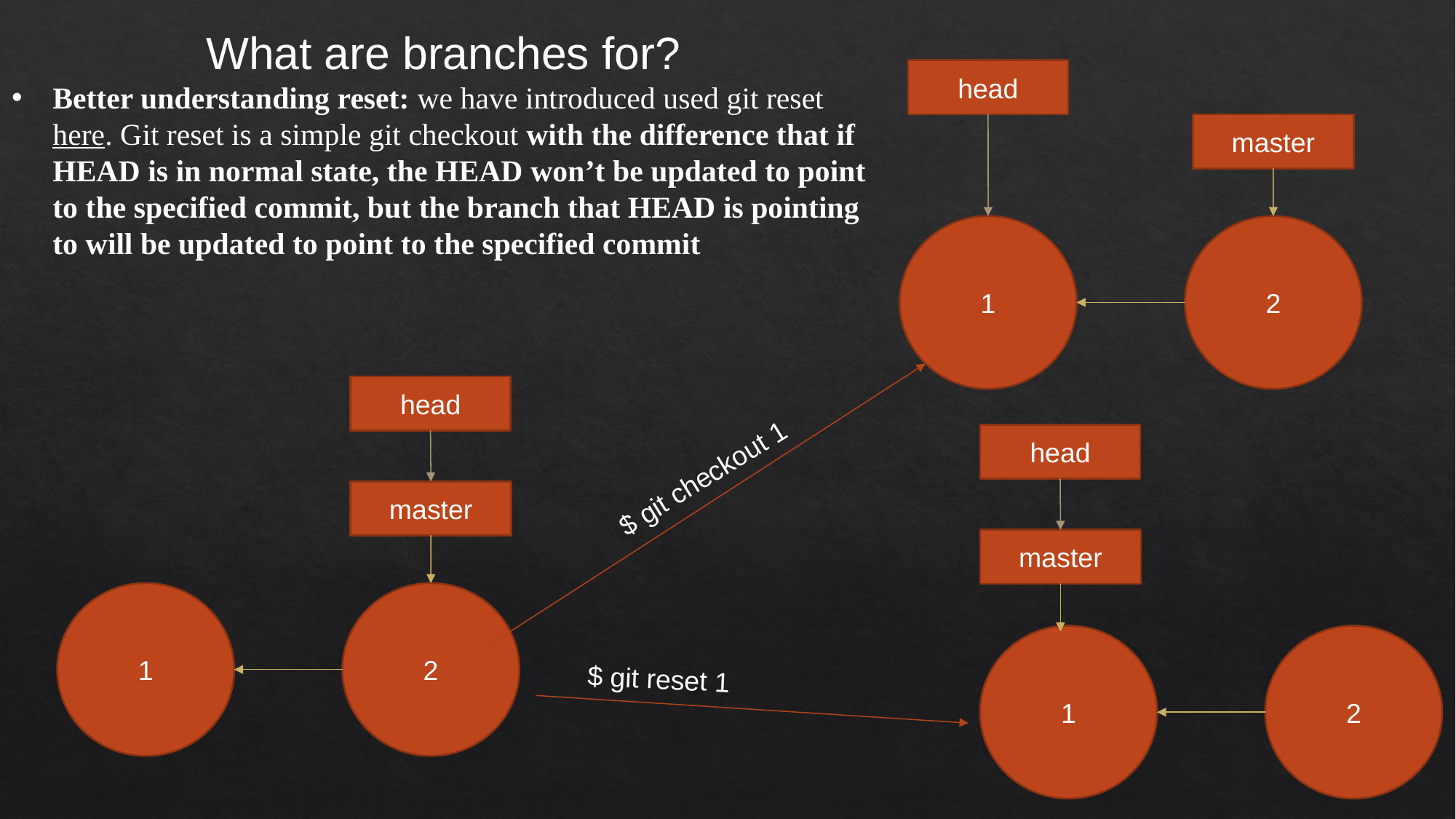

What are branches for?
Better understanding reset: we have introduced used git reset here. Git reset is a simple git checkout with the difference that if HEAD is in normal state, the HEAD won’t be updated to point to the specified commit, but the branch that HEAD is pointing to will be updated to point to the specified commit
head
master
1
2
head
head
$ git checkout 1
master
master
1
2
1
2
$ git reset 1